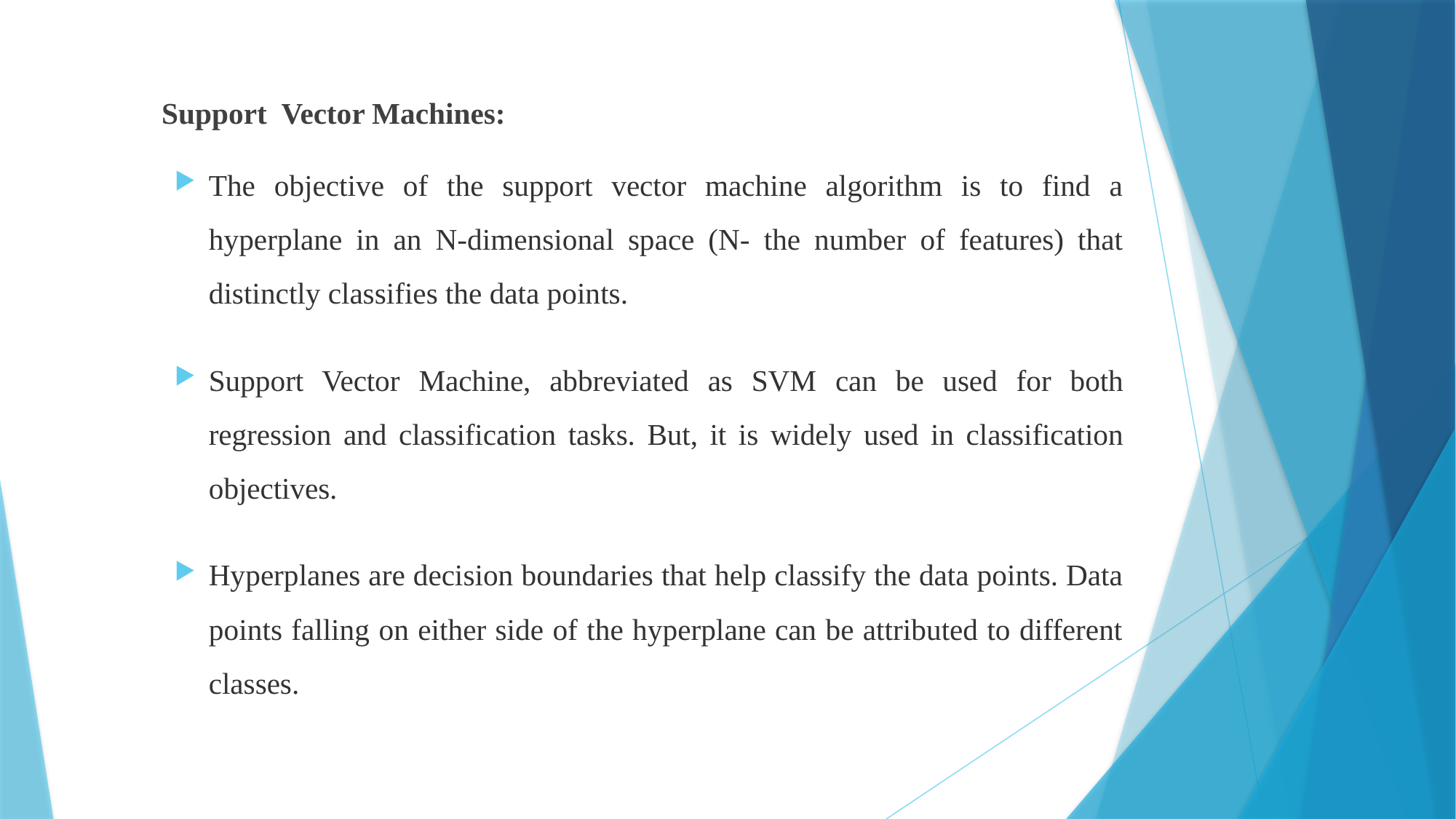

Support  Vector Machines:
The objective of the support vector machine algorithm is to find a hyperplane in an N-dimensional space (N- the number of features) that distinctly classifies the data points.
Support Vector Machine, abbreviated as SVM can be used for both regression and classification tasks. But, it is widely used in classification objectives.
Hyperplanes are decision boundaries that help classify the data points. Data points falling on either side of the hyperplane can be attributed to different classes.